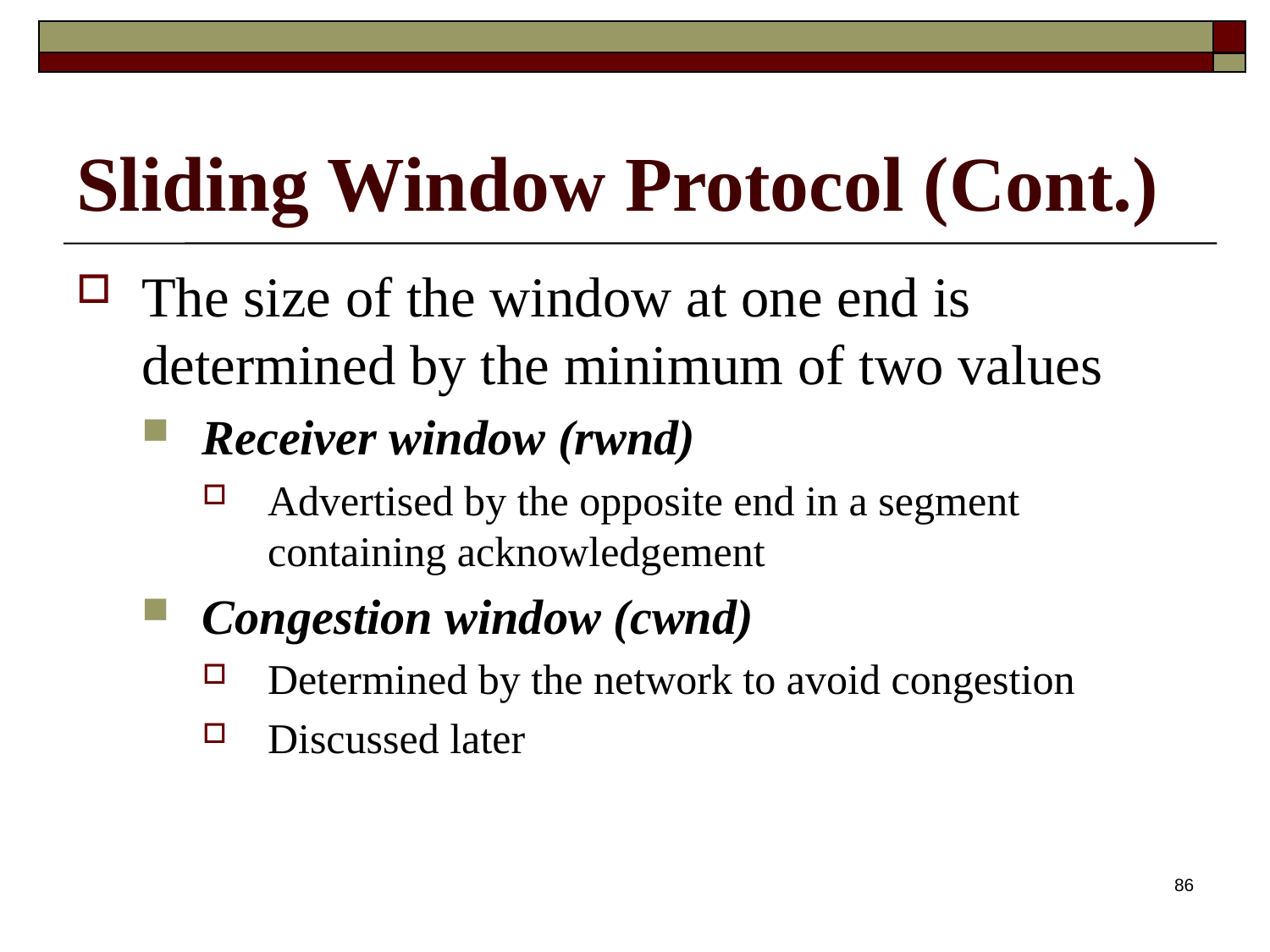

Sliding Window Protocol (Cont.)
The size of the window at one end is determined by the minimum of two values
Receiver window (rwnd)
Advertised by the opposite end in a segment containing acknowledgement
Congestion window (cwnd)
Determined by the network to avoid congestion
Discussed later
86